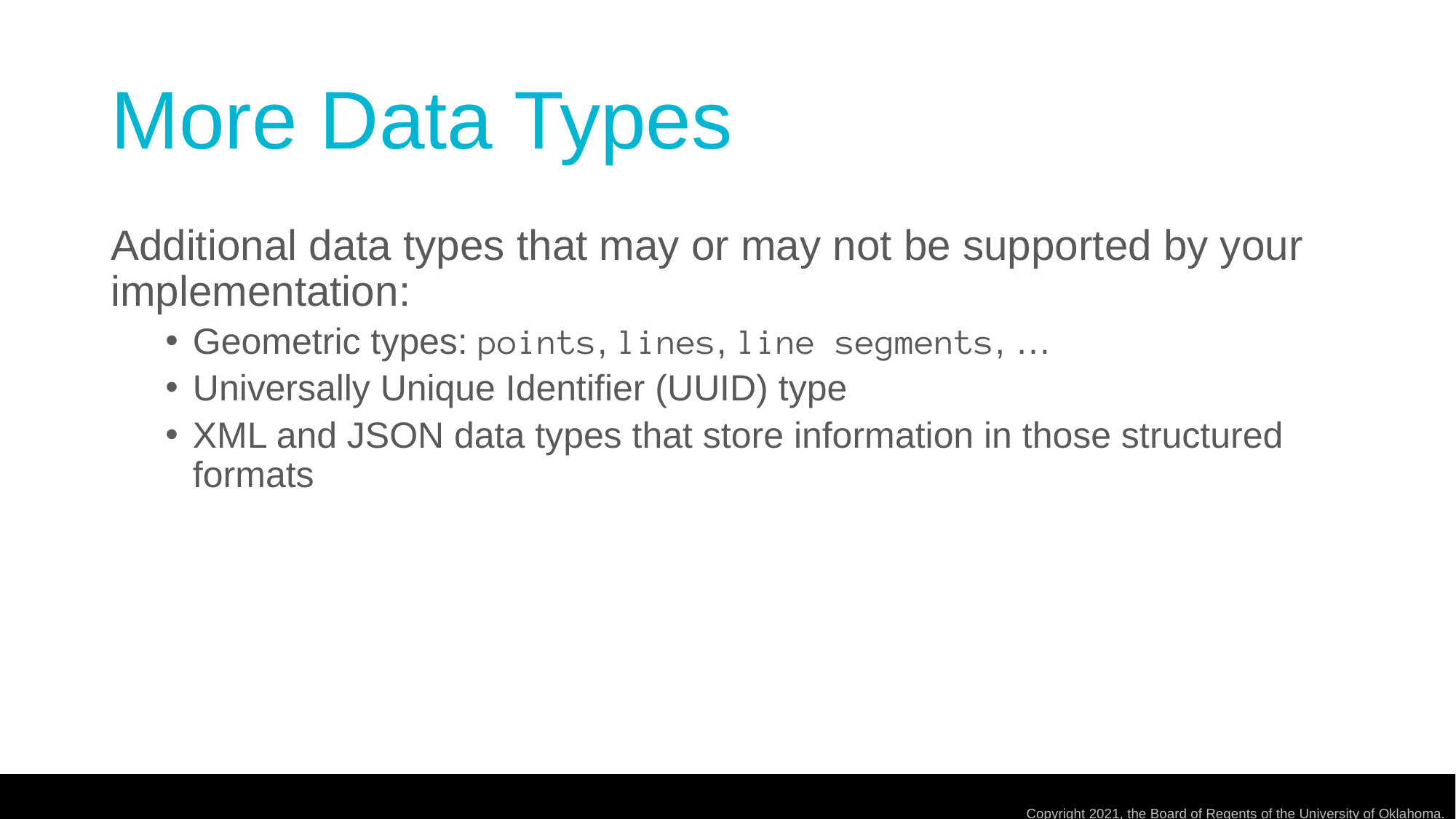

# More Data Types
Additional data types that may or may not be supported by your implementation:
Geometric types: points, lines, line segments, …
Universally Unique Identifier (UUID) type
XML and JSON data types that store information in those structured formats
Copyright 2021, the Board of Regents of the University of Oklahoma.